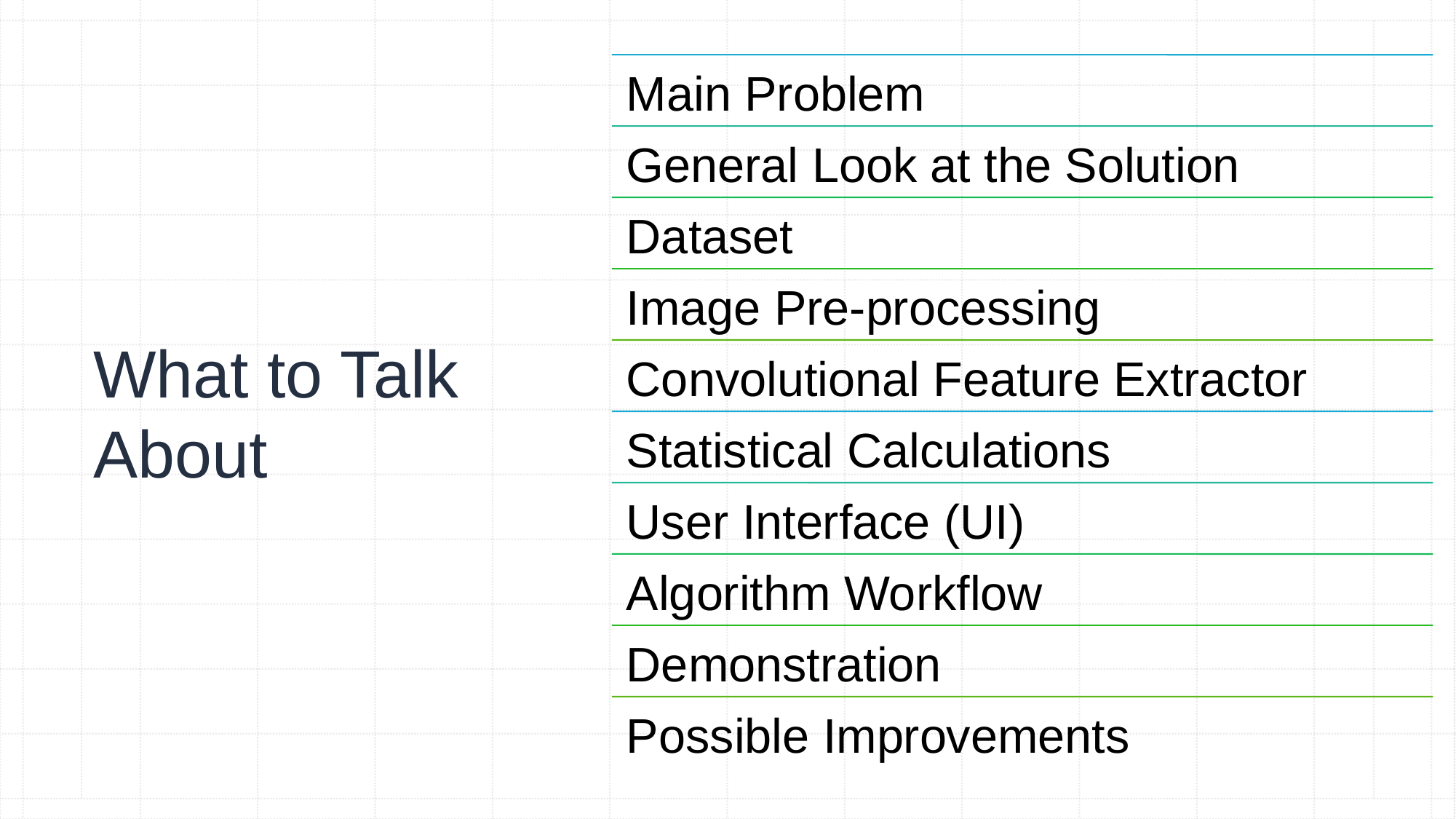

Main Problem
General Look at the Solution
Dataset
Image Pre-processing
Convolutional Feature Extractor
Statistical Calculations
User Interface (UI)
Algorithm Workflow
Demonstration
Possible Improvements
# What to Talk About